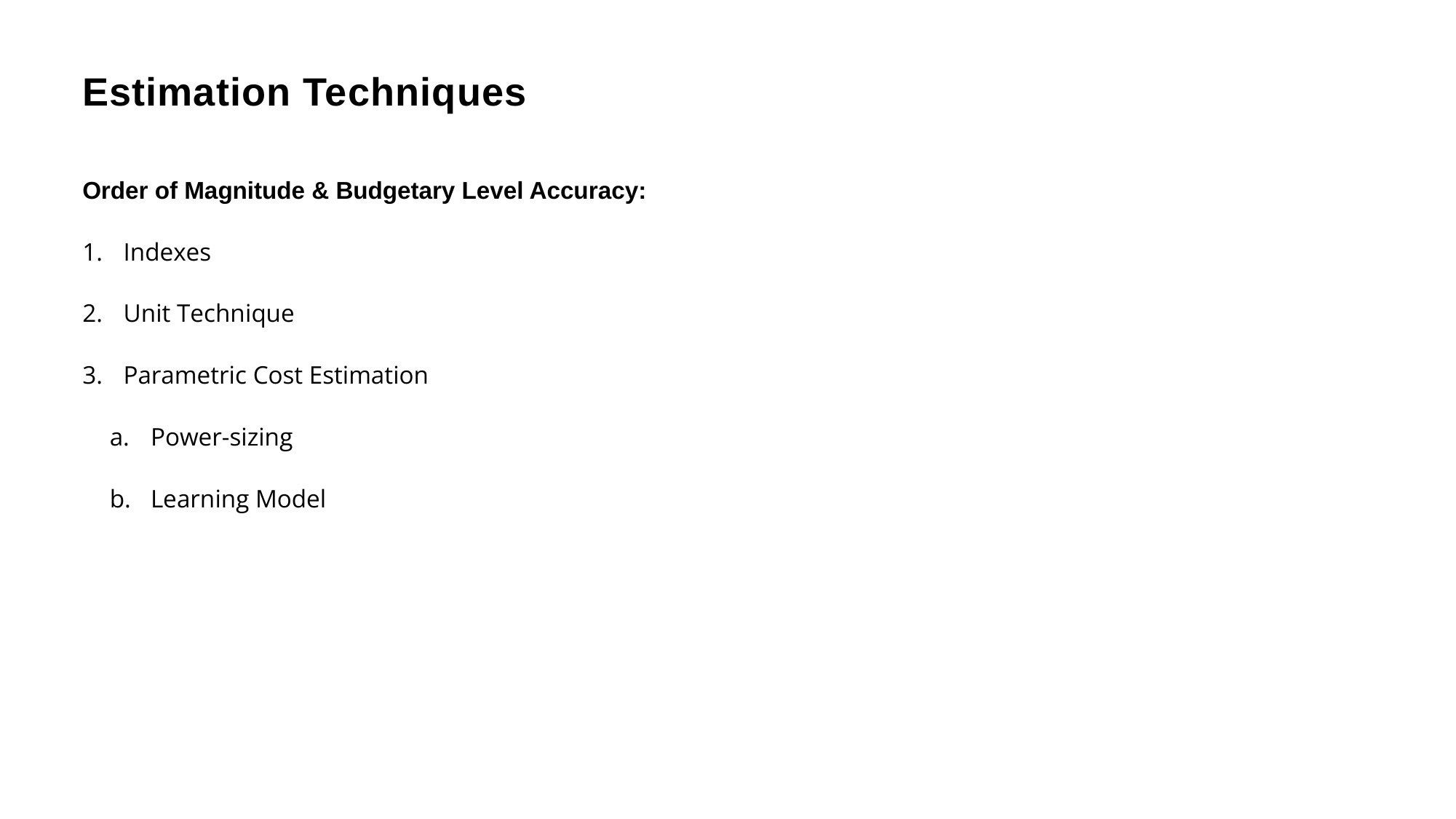

# Estimation Techniques
Order of Magnitude & Budgetary Level Accuracy:
Indexes
Unit Technique
Parametric Cost Estimation
Power-sizing
Learning Model